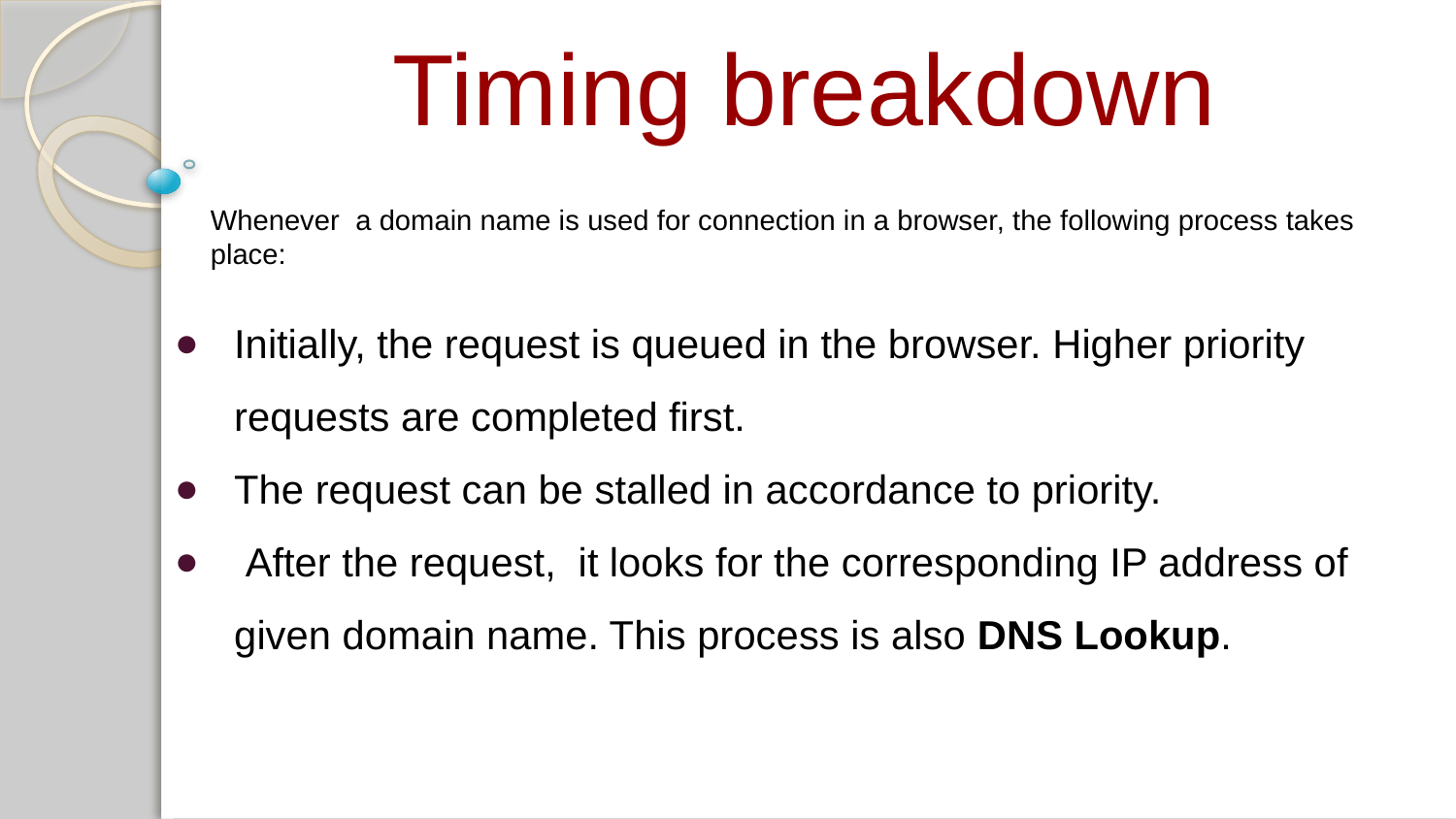

# Timing breakdown
Whenever  a domain name is used for connection in a browser, the following process takes place:
Initially, the request is queued in the browser. Higher priority requests are completed first.
The request can be stalled in accordance to priority.
 After the request,  it looks for the corresponding IP address of given domain name. This process is also DNS Lookup.